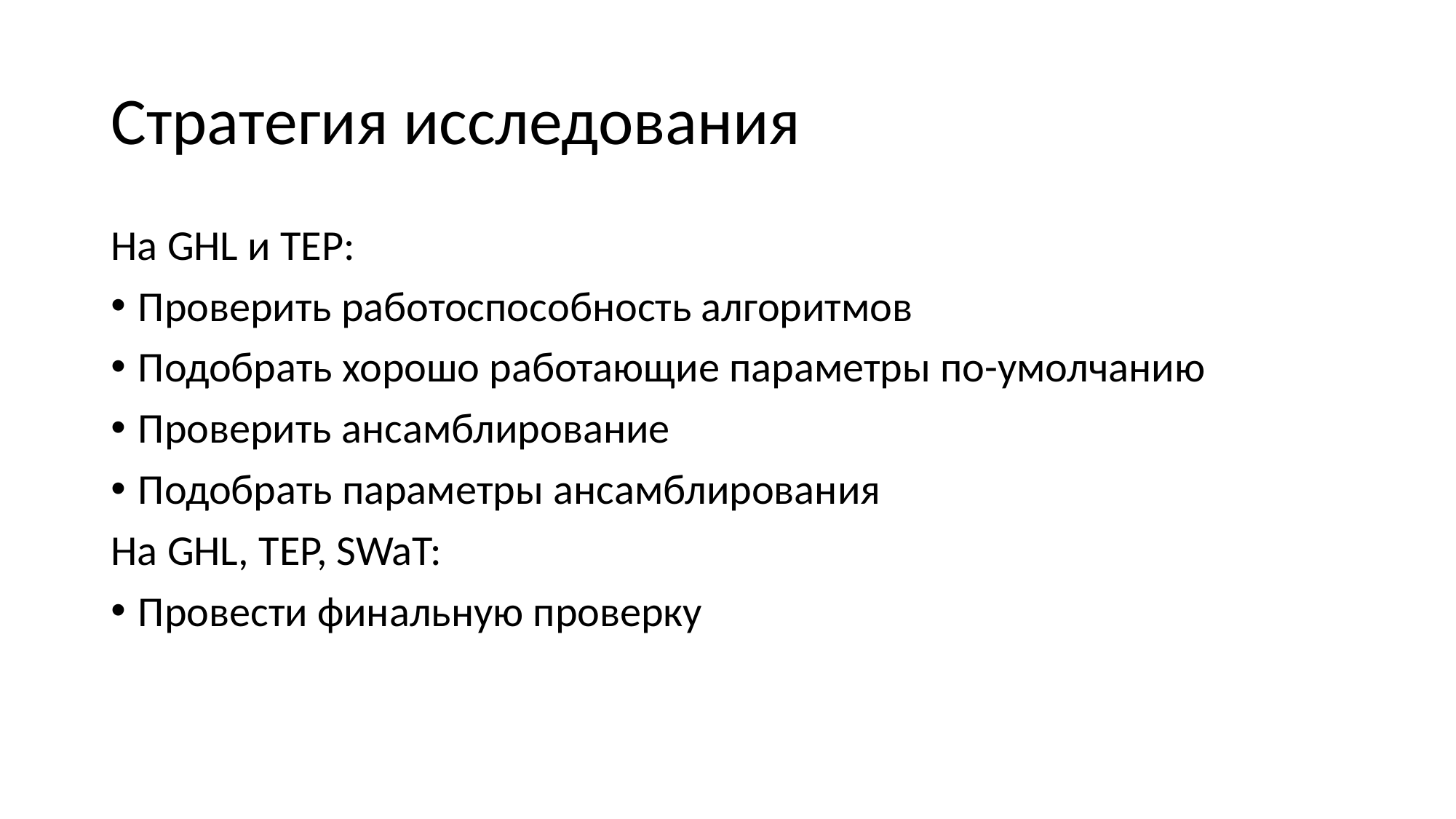

# Стратегия исследования
На GHL и TEP:
Проверить работоспособность алгоритмов
Подобрать хорошо работающие параметры по-умолчанию
Проверить ансамблирование
Подобрать параметры ансамблирования
На GHL, TEP, SWaT:
Провести финальную проверку